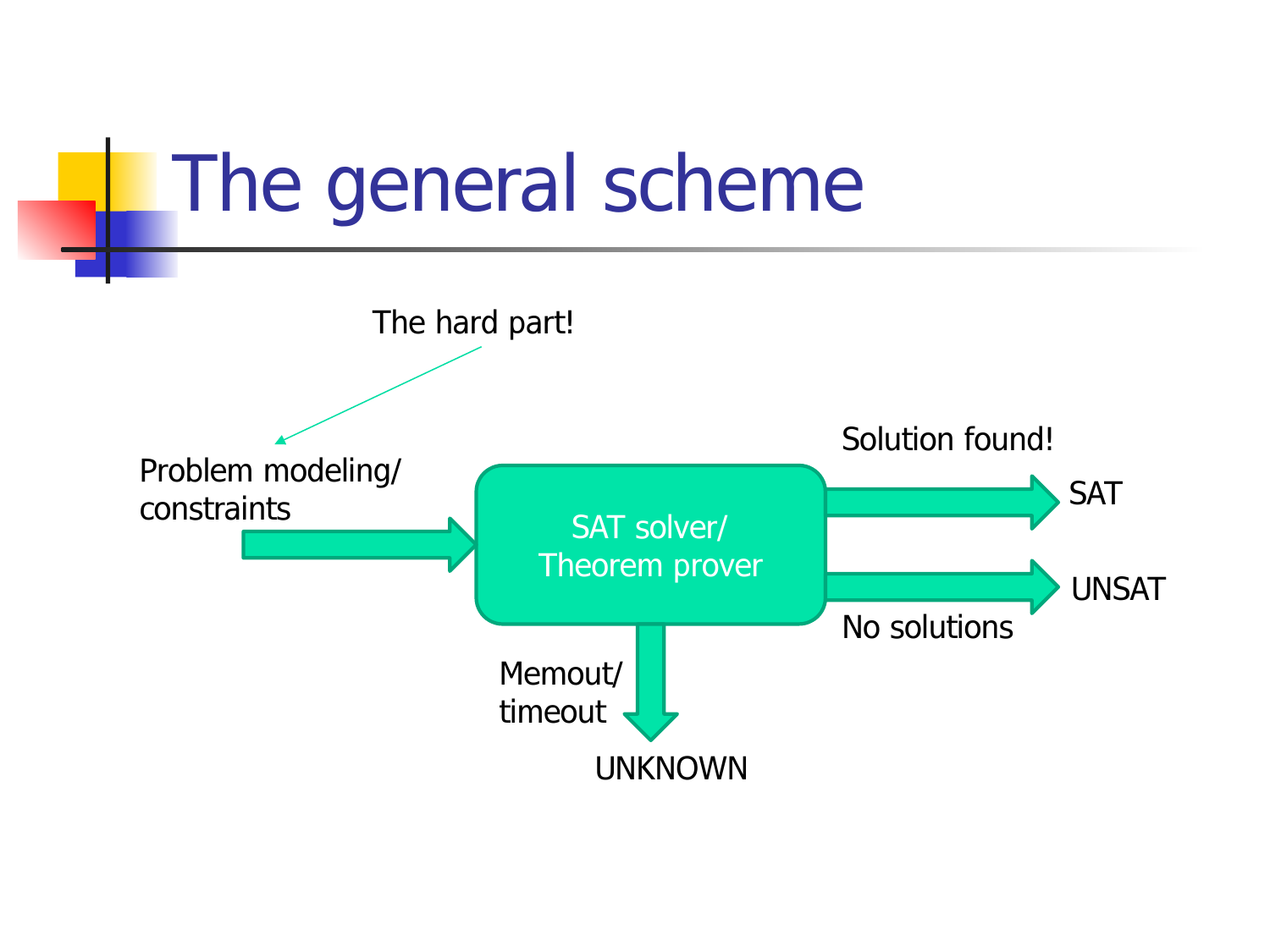

# The general scheme
The hard part!
Solution found!
Problem modeling/
constraints
SAT solver/
Theorem prover
SAT

UNSAT
No solutions

Memout/
timeout
UNKNOWN